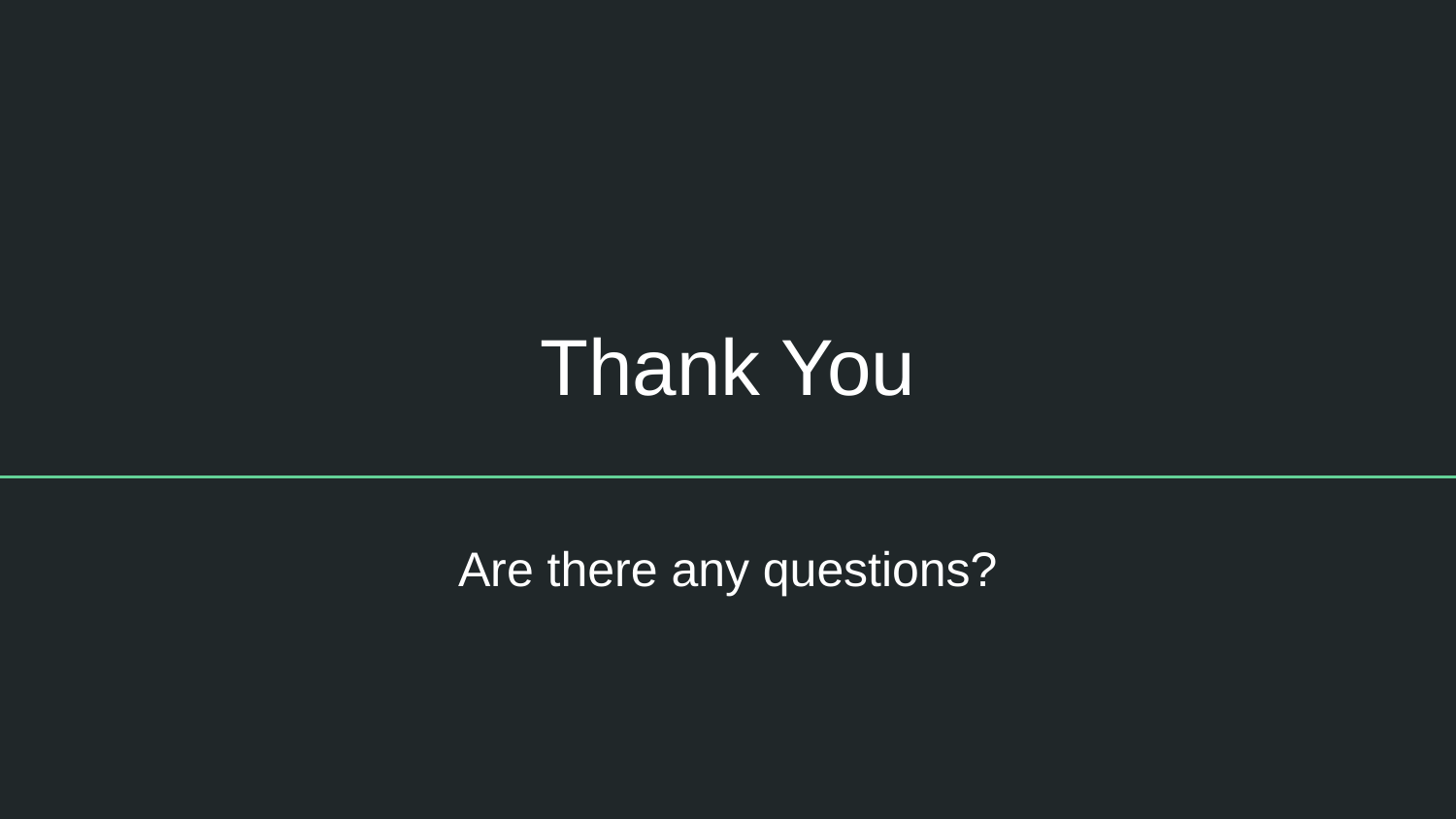

# Thank You
Are there any questions?